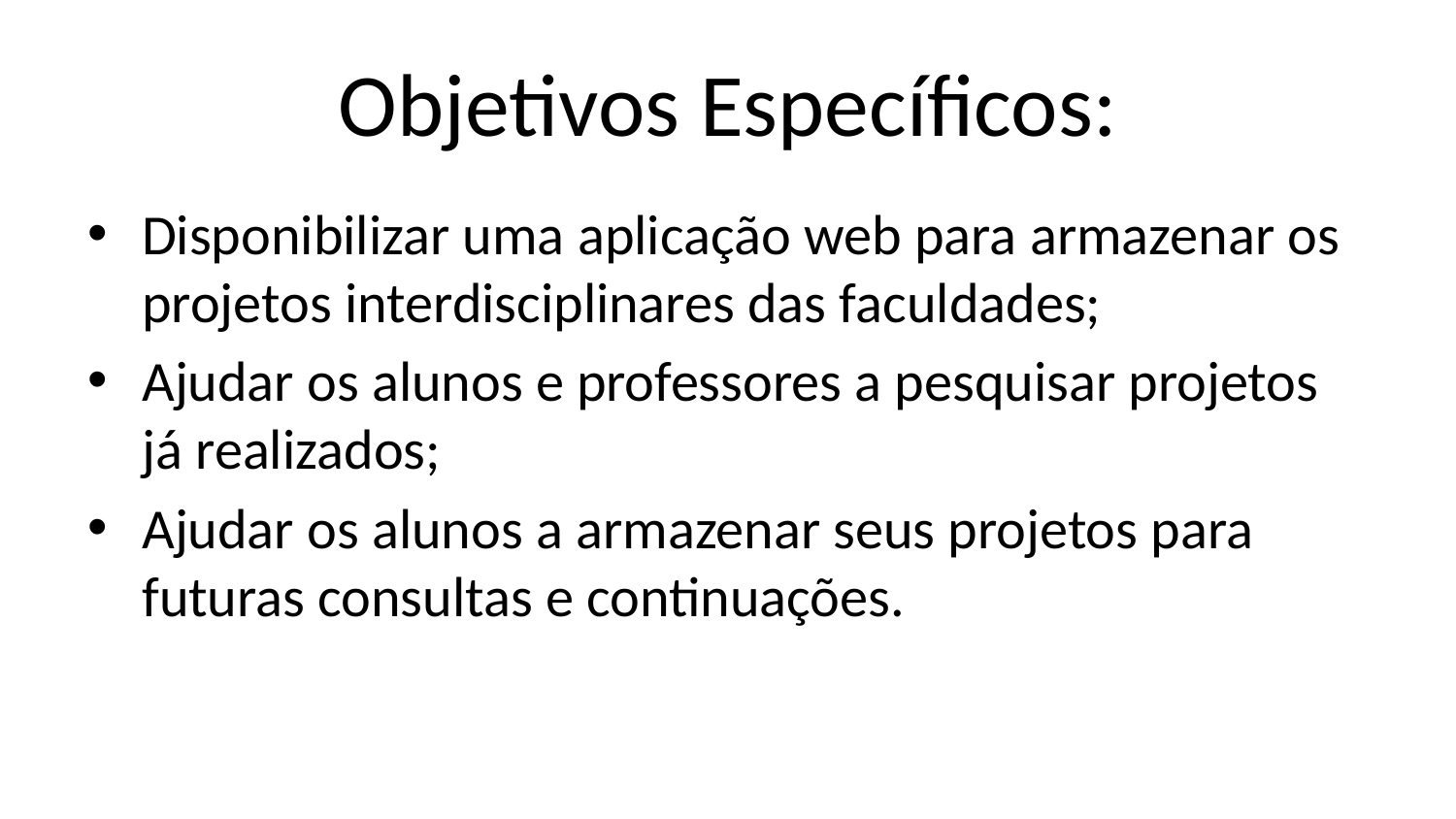

# Objetivos Específicos:
Disponibilizar uma aplicação web para armazenar os projetos interdisciplinares das faculdades;
Ajudar os alunos e professores a pesquisar projetos já realizados;
Ajudar os alunos a armazenar seus projetos para futuras consultas e continuações.